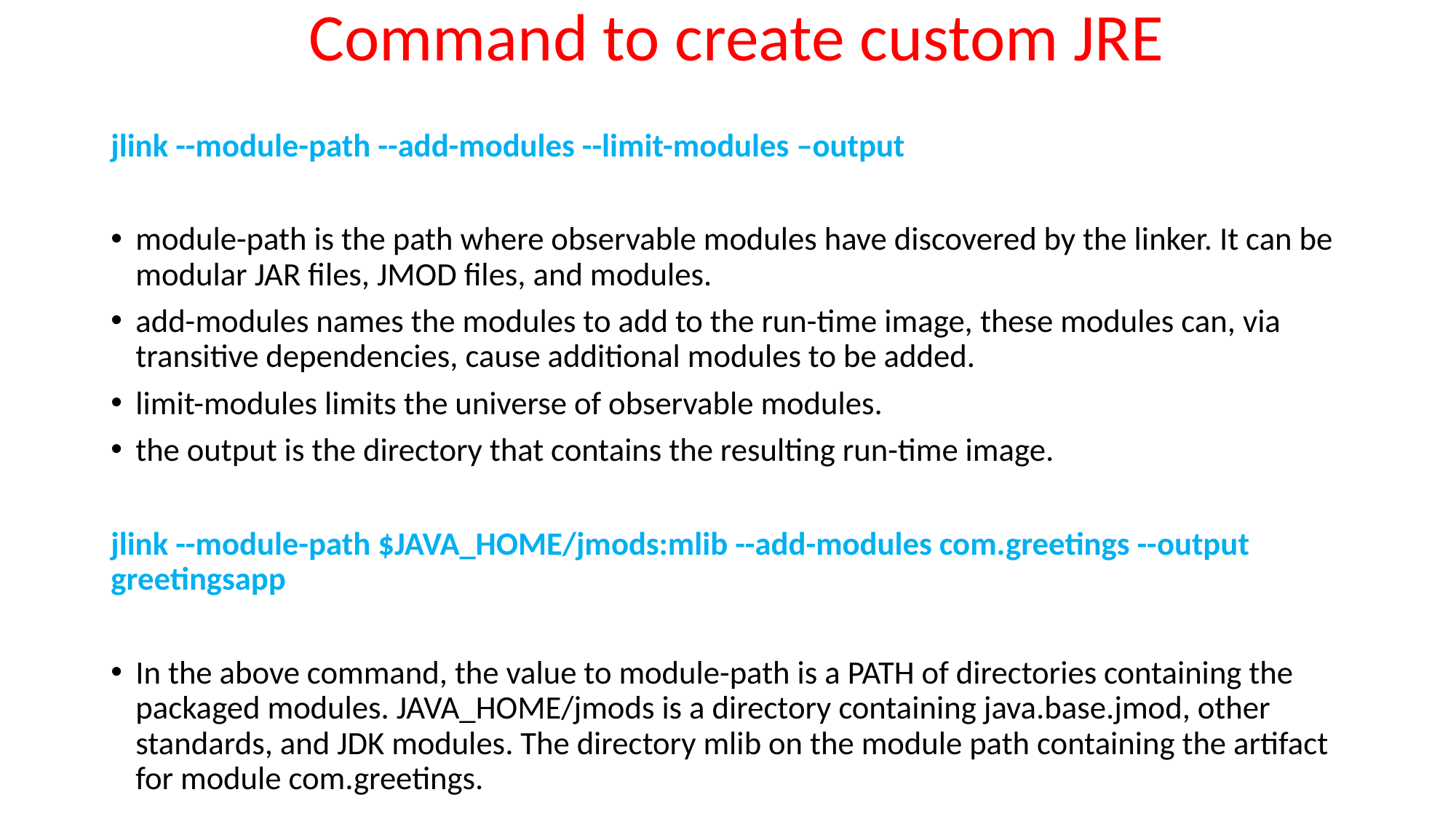

# Command to create custom JRE
jlink --module-path --add-modules --limit-modules –output

module-path is the path where observable modules have discovered by the linker. It can be modular JAR files, JMOD files, and modules.
add-modules names the modules to add to the run-time image, these modules can, via transitive dependencies, cause additional modules to be added.
limit-modules limits the universe of observable modules.
the output is the directory that contains the resulting run-time image.

jlink --module-path $JAVA_HOME/jmods:mlib --add-modules com.greetings --output greetingsapp

In the above command, the value to module-path is a PATH of directories containing the packaged modules. JAVA_HOME/jmods is a directory containing java.base.jmod, other standards, and JDK modules. The directory mlib on the module path containing the artifact for module com.greetings.